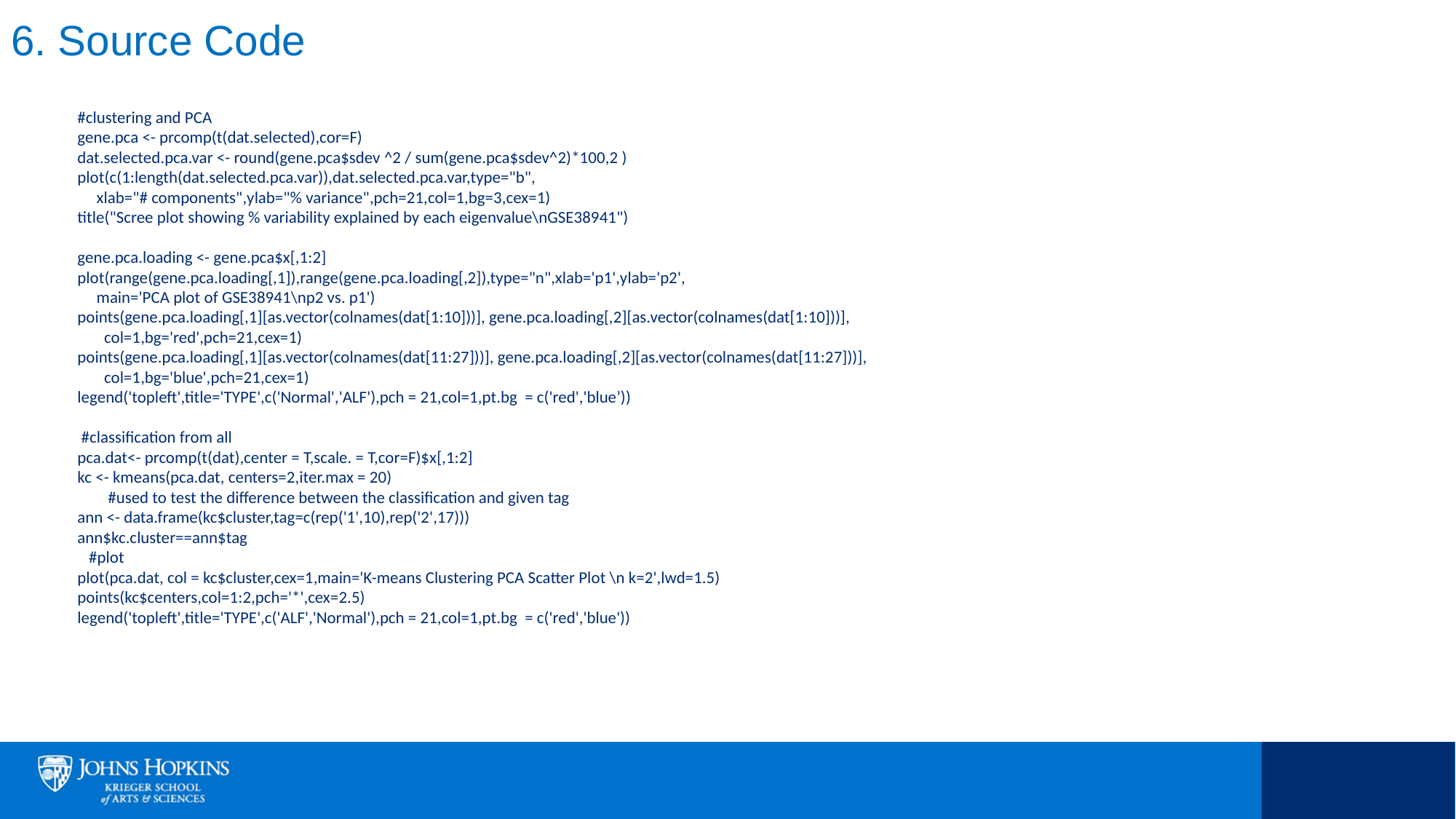

# 6. Source Code
#clustering and PCA
gene.pca <- prcomp(t(dat.selected),cor=F)
dat.selected.pca.var <- round(gene.pca$sdev ^2 / sum(gene.pca$sdev^2)*100,2 )
plot(c(1:length(dat.selected.pca.var)),dat.selected.pca.var,type="b",
     xlab="# components",ylab="% variance",pch=21,col=1,bg=3,cex=1)
title("Scree plot showing % variability explained by each eigenvalue\nGSE38941")

gene.pca.loading <- gene.pca$x[,1:2]
plot(range(gene.pca.loading[,1]),range(gene.pca.loading[,2]),type="n",xlab='p1',ylab='p2',
     main='PCA plot of GSE38941\np2 vs. p1')
points(gene.pca.loading[,1][as.vector(colnames(dat[1:10]))], gene.pca.loading[,2][as.vector(colnames(dat[1:10]))],
       col=1,bg='red',pch=21,cex=1)
points(gene.pca.loading[,1][as.vector(colnames(dat[11:27]))], gene.pca.loading[,2][as.vector(colnames(dat[11:27]))],
       col=1,bg='blue',pch=21,cex=1)
legend('topleft',title='TYPE',c('Normal','ALF'),pch = 21,col=1,pt.bg  = c('red','blue’))

 #classification from all
pca.dat<- prcomp(t(dat),center = T,scale. = T,cor=F)$x[,1:2]
kc <- kmeans(pca.dat, centers=2,iter.max = 20)
        #used to test the difference between the classification and given tag
ann <- data.frame(kc$cluster,tag=c(rep('1',10),rep('2',17)))
ann$kc.cluster==ann$tag
   #plot
plot(pca.dat, col = kc$cluster,cex=1,main='K-means Clustering PCA Scatter Plot \n k=2',lwd=1.5)
points(kc$centers,col=1:2,pch='*',cex=2.5)
legend('topleft',title='TYPE',c('ALF','Normal'),pch = 21,col=1,pt.bg  = c('red','blue'))